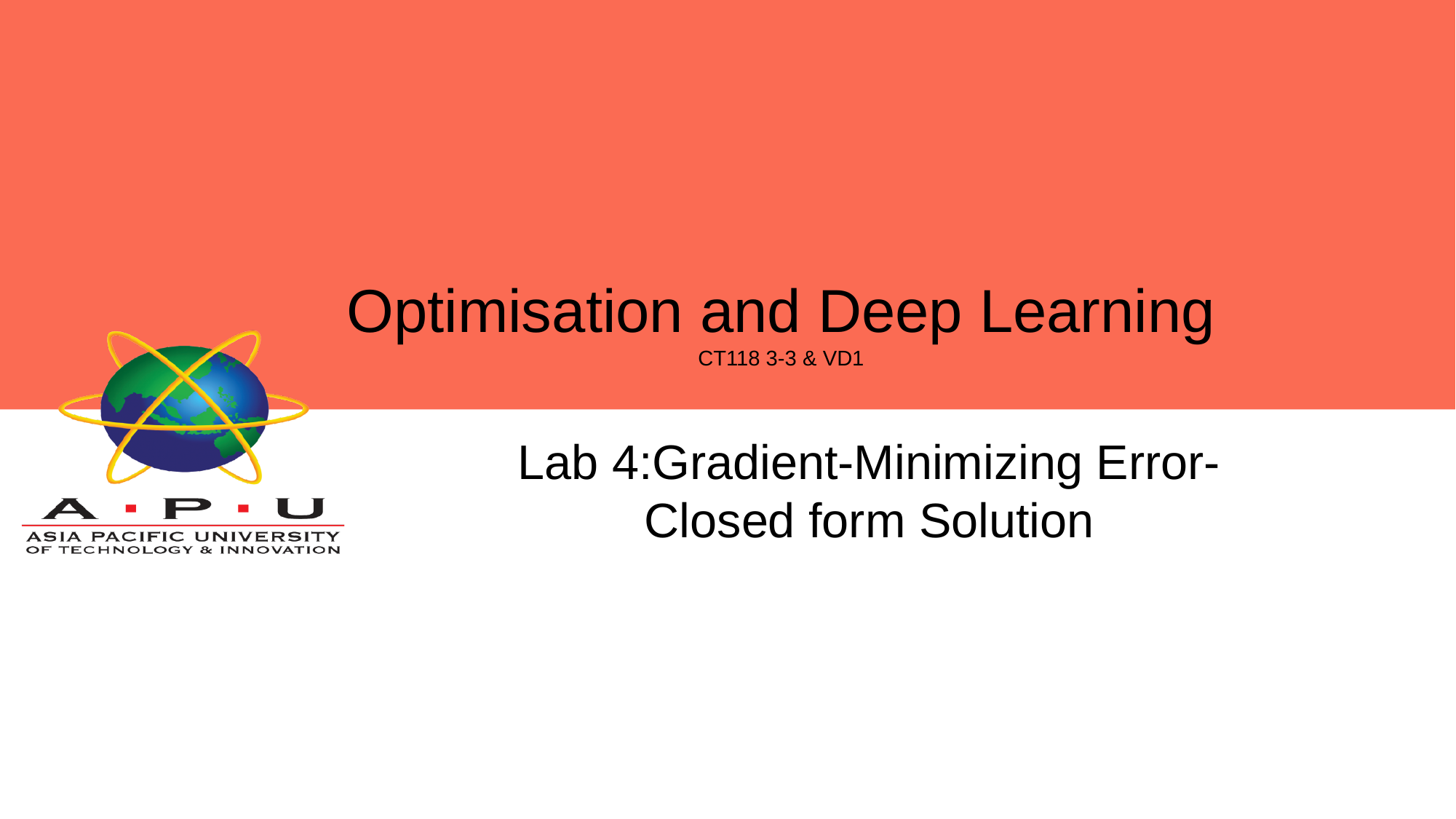

# Optimisation and Deep Learning CT118 3-3 & VD1
Lab 4:Gradient-Minimizing Error-Closed form Solution